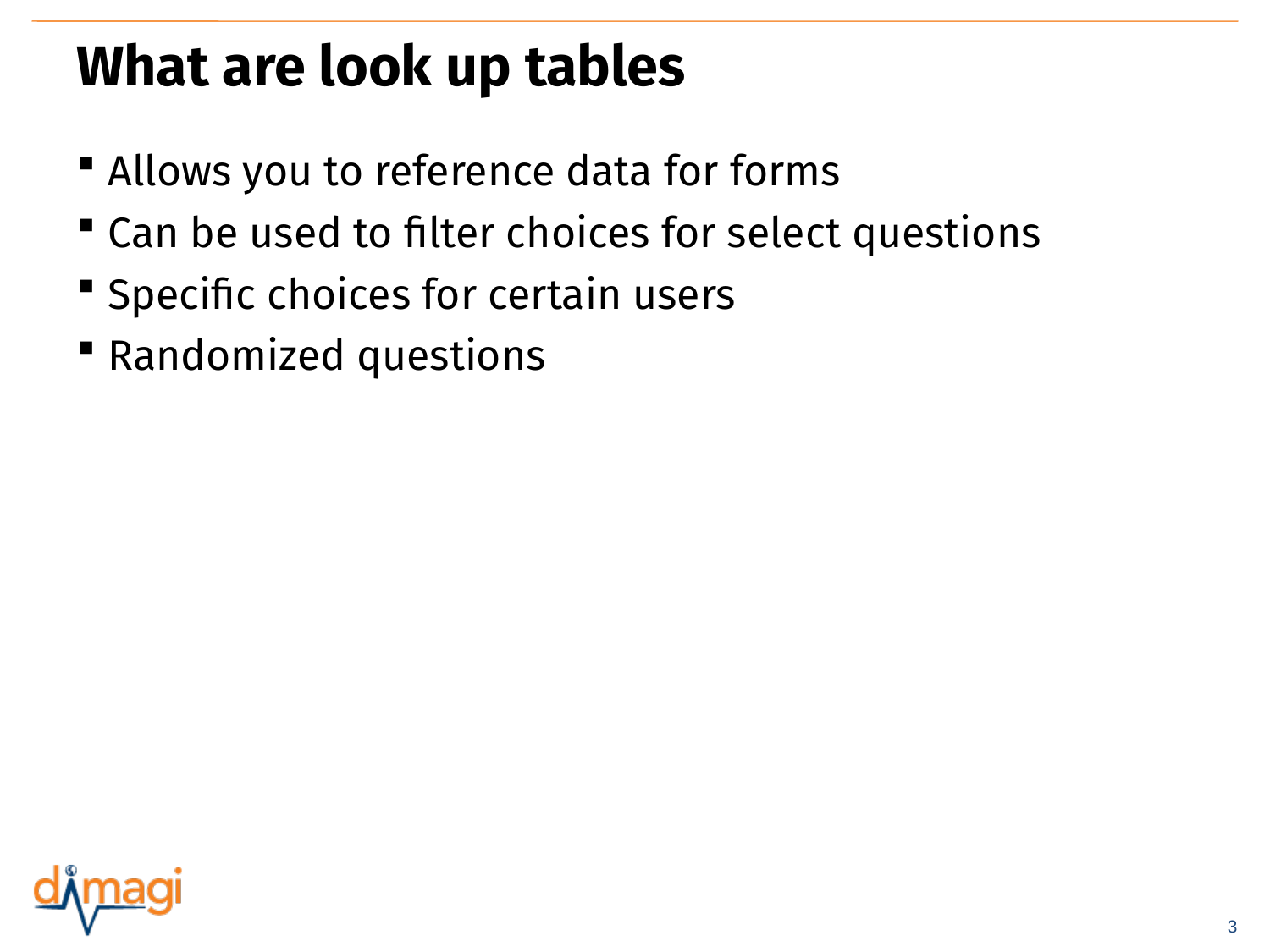

# What are look up tables
Allows you to reference data for forms
Can be used to filter choices for select questions
Specific choices for certain users
Randomized questions